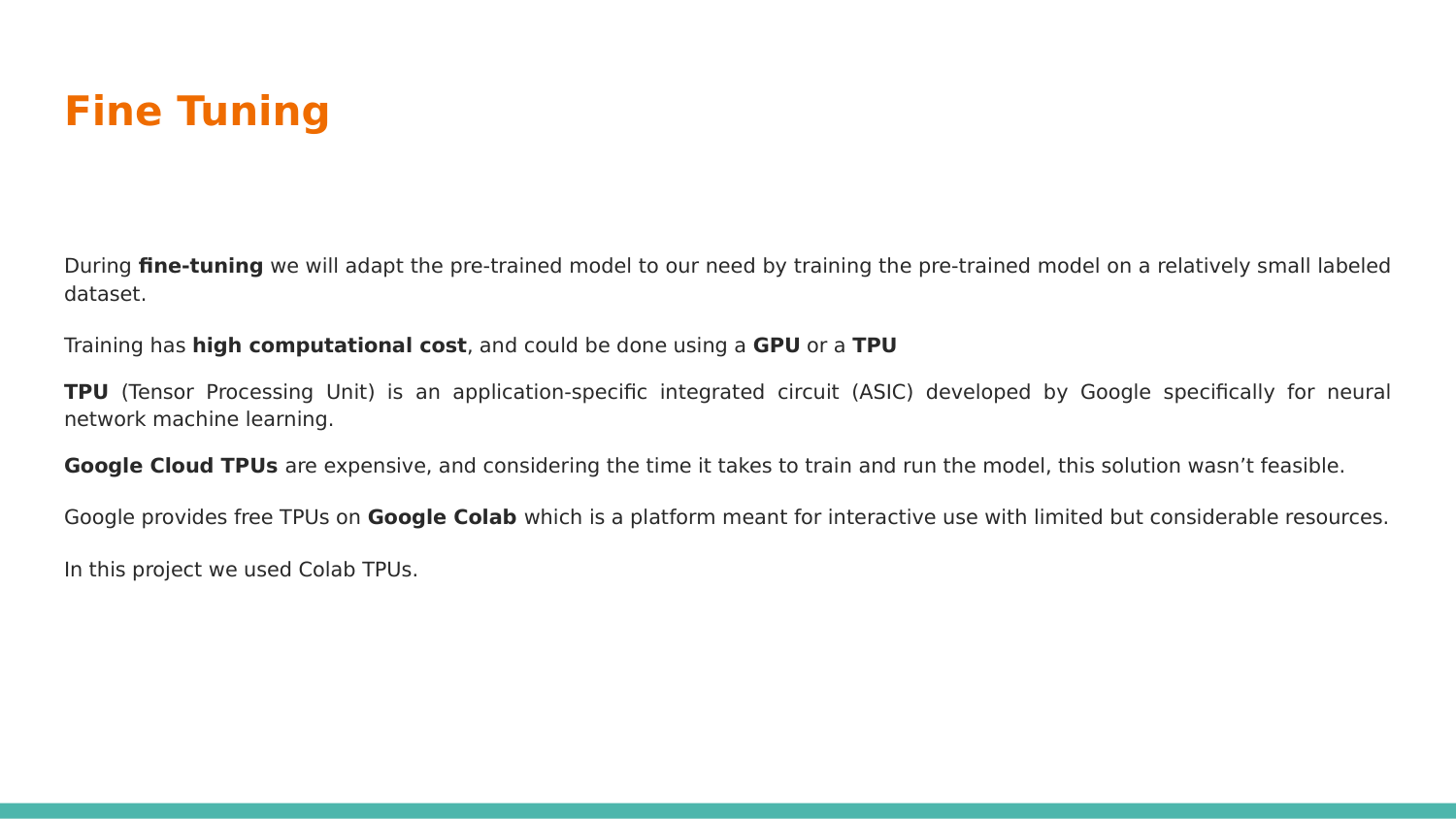

# Fine Tuning
During fine-tuning we will adapt the pre-trained model to our need by training the pre-trained model on a relatively small labeled dataset.
Training has high computational cost, and could be done using a GPU or a TPU
TPU (Tensor Processing Unit) is an application-specific integrated circuit (ASIC) developed by Google specifically for neural network machine learning.
Google Cloud TPUs are expensive, and considering the time it takes to train and run the model, this solution wasn’t feasible.
Google provides free TPUs on Google Colab which is a platform meant for interactive use with limited but considerable resources.
In this project we used Colab TPUs.